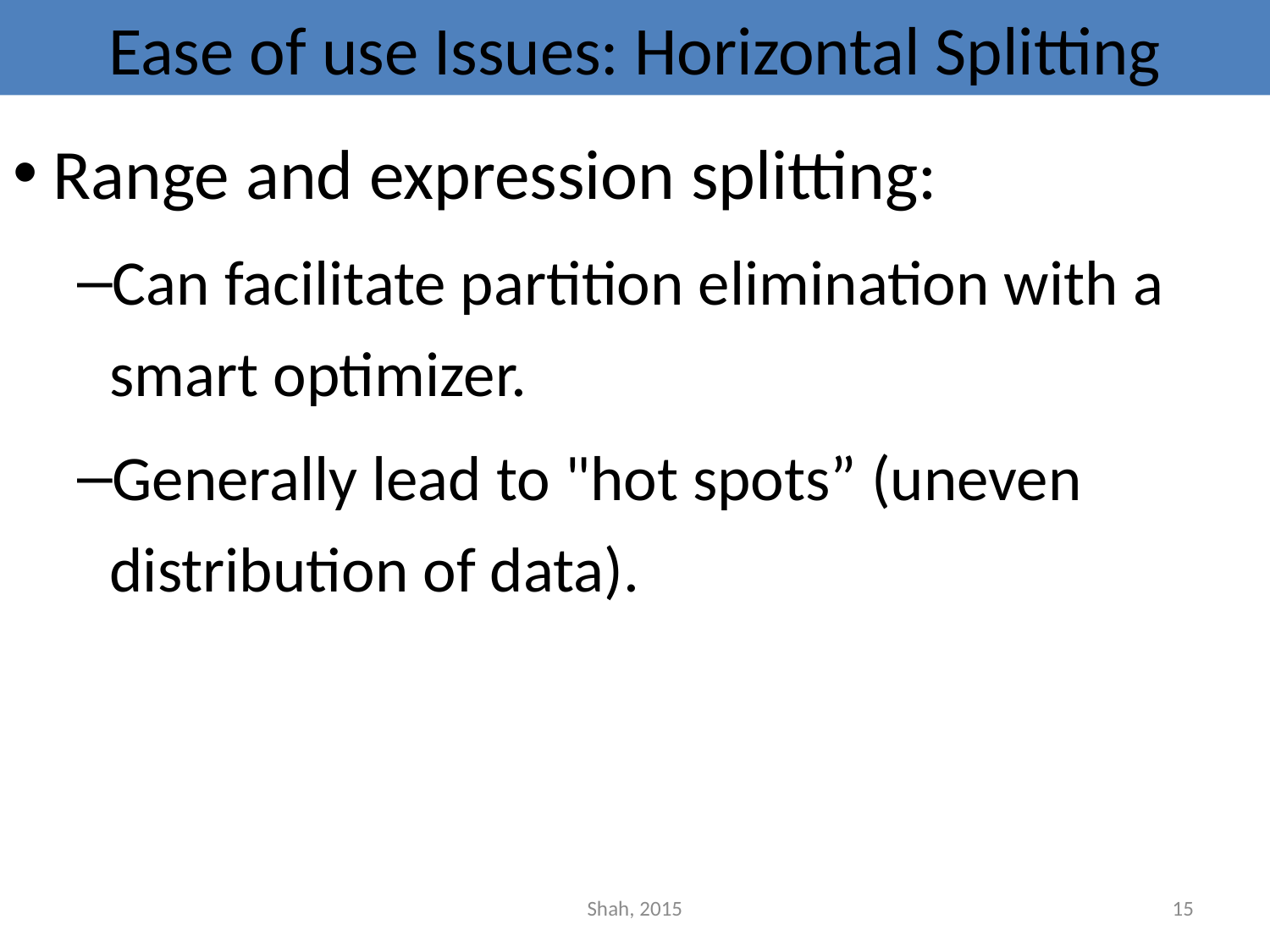

# Ease of use Issues: Horizontal Splitting
Range and expression splitting:
Can facilitate partition elimination with a smart optimizer.
Generally lead to "hot spots” (uneven distribution of data).
Shah, 2015
15